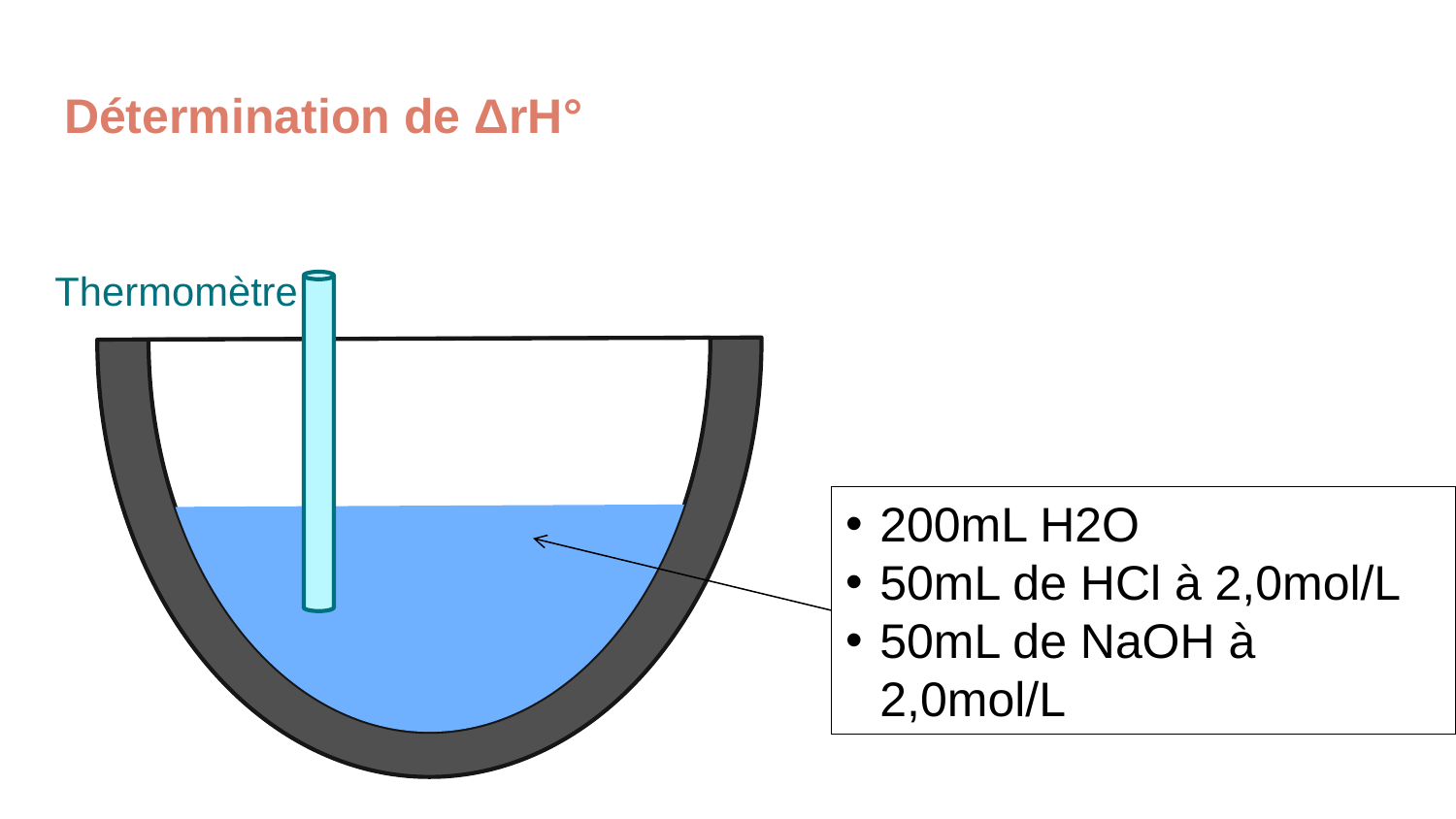

# Détermination de ΔrH°
Thermomètre

200mL H2O
50mL de HCl à 2,0mol/L
50mL de NaOH à 2,0mol/L